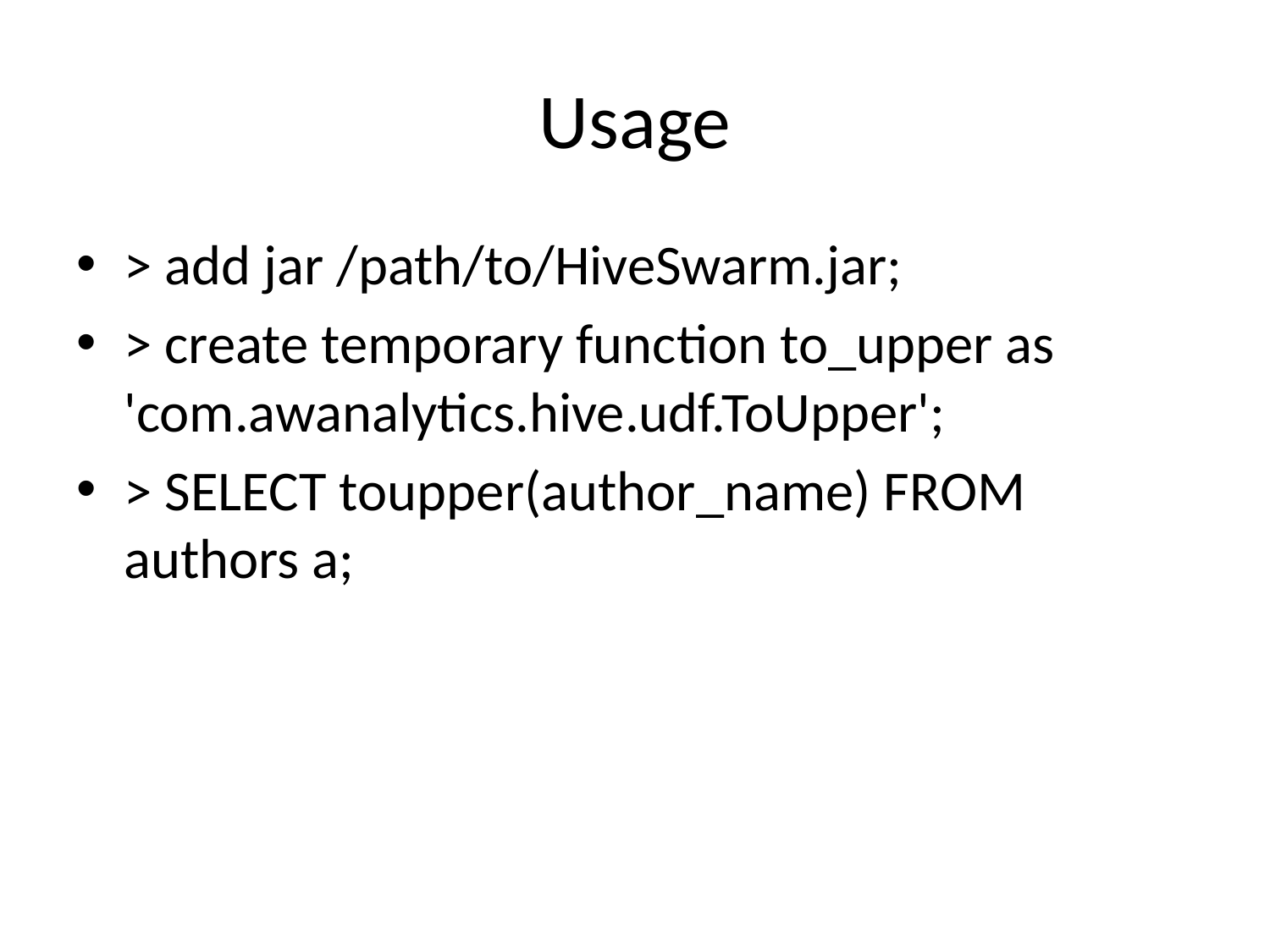

# Usage
> add jar /path/to/HiveSwarm.jar;
> create temporary function to_upper as 'com.awanalytics.hive.udf.ToUpper';
> SELECT toupper(author_name) FROM authors a;